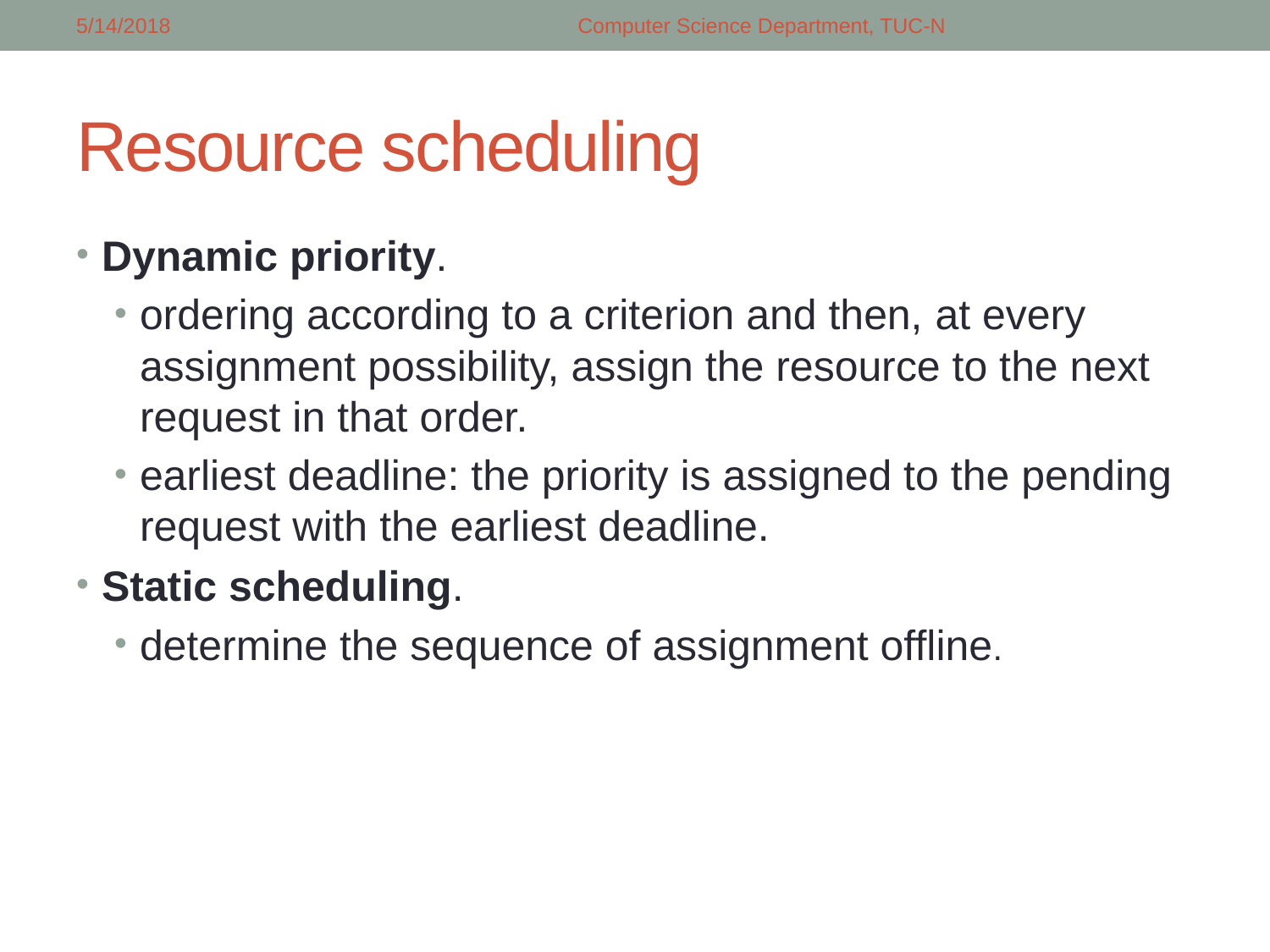

5/14/2018
Computer Science Department, TUC-N
# Resource scheduling
Dynamic priority.
ordering according to a criterion and then, at every assignment possibility, assign the resource to the next request in that order.
earliest deadline: the priority is assigned to the pending request with the earliest deadline.
Static scheduling.
determine the sequence of assignment offline.